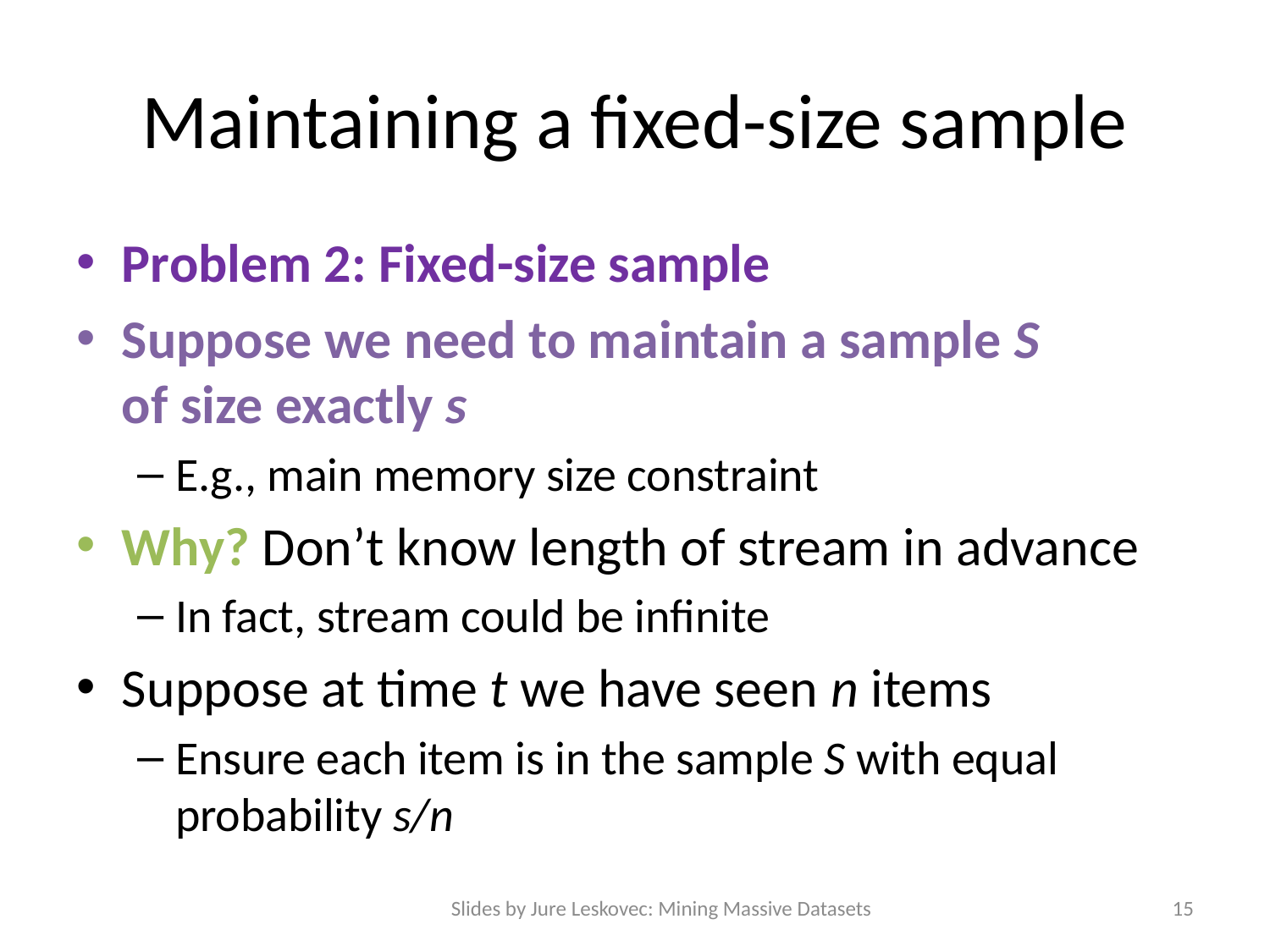

# Maintaining a fixed-size sample
Problem 2: Fixed-size sample
Suppose we need to maintain a sample S
of size exactly s
E.g., main memory size constraint
Why? Don’t know length of stream in advance
In fact, stream could be infinite
Suppose at time t we have seen n items
Ensure each item is in the sample S with equal probability s/n

Slides by Jure Leskovec: Mining Massive Datasets
15